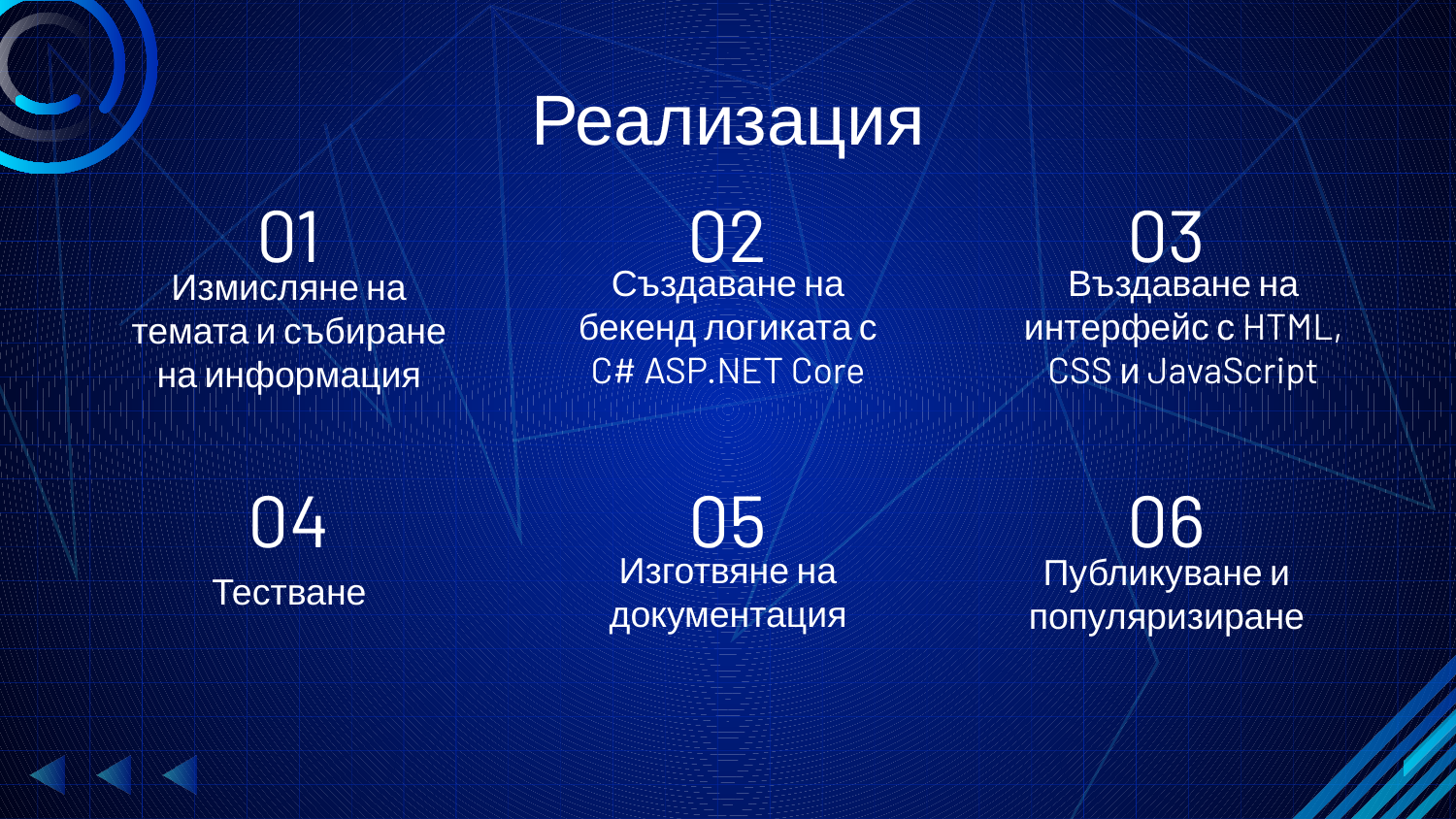

Реализация
01
02
03
Създаване на бекенд логиката с C# ASP.NET Core
Въздаване на интерфейс с HTML, CSS и JavaScript
Измисляне на темата и събиране на информация
04
05
06
Тестване
Изготвяне на документация
Публикуване и популяризиране